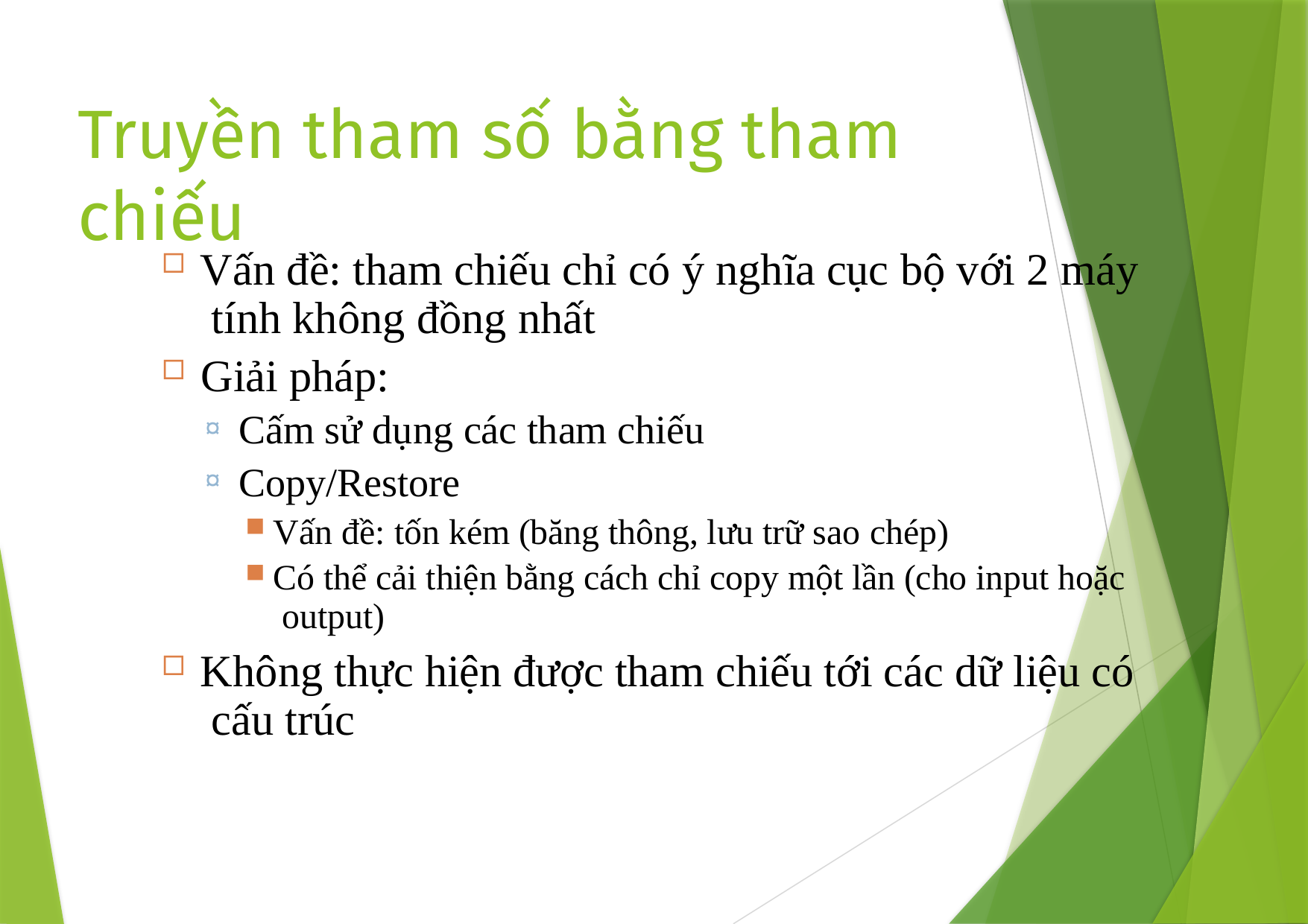

# Truyền tham số bằng tham chiếu
Vấn đề: tham chiếu chỉ có ý nghĩa cục bộ với 2 máy  tính không đồng nhất
Giải pháp:
Cấm sử dụng các tham chiếu
Copy/Restore
Vấn đề: tốn kém (băng thông, lưu trữ sao chép)
Có thể cải thiện bằng cách chỉ copy một lần (cho input hoặc  output)
Không thực hiện được tham chiếu tới các dữ liệu có  cấu trúc